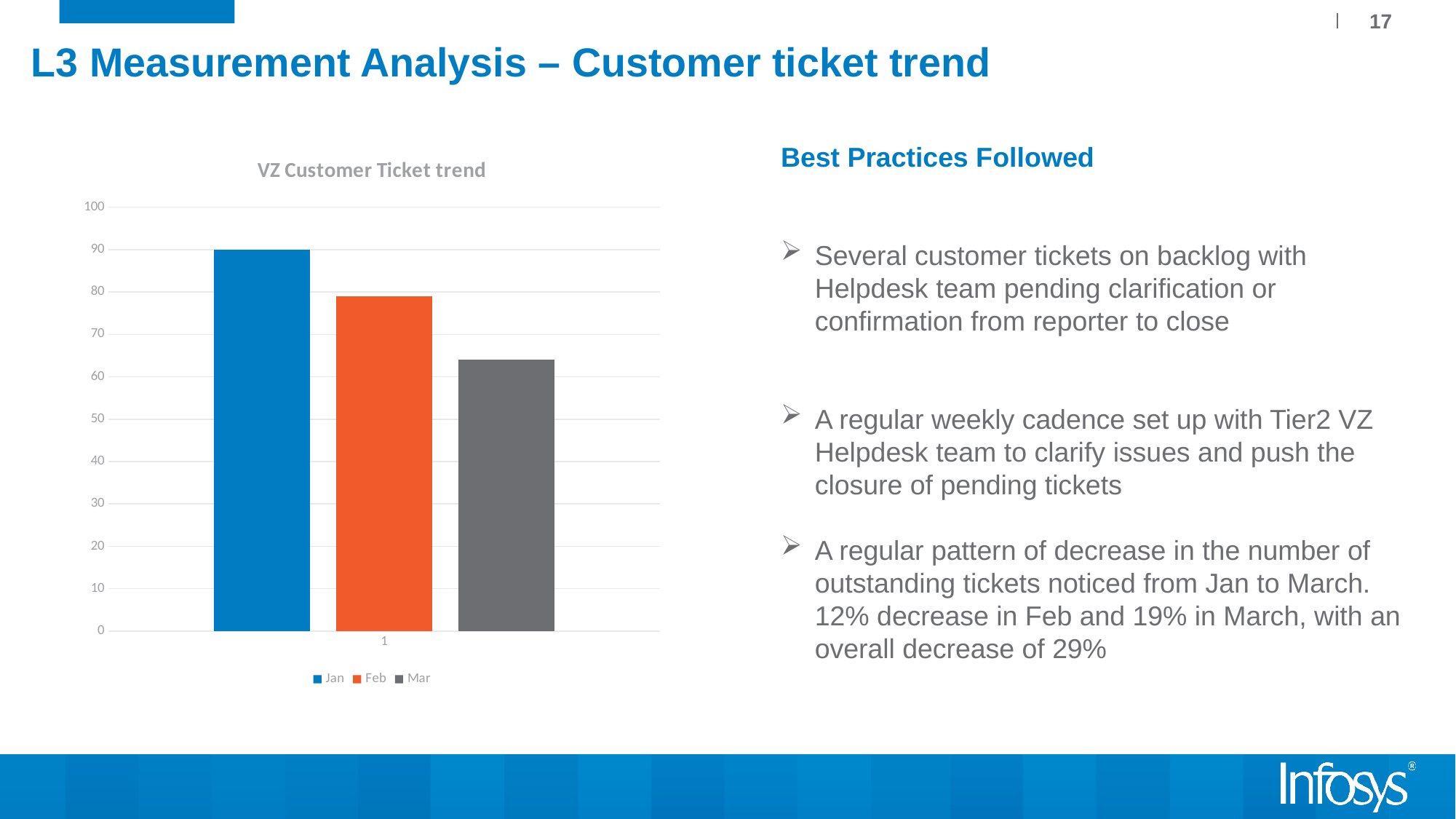

# L3 Measurement Analysis – Customer ticket trend
17

Best Practices Followed

Several customer tickets on backlog with Helpdesk team pending clarification or confirmation from reporter to close

A regular weekly cadence set up with Tier2 VZ Helpdesk team to clarify issues and push the closure of pending tickets

A regular pattern of decrease in the number of outstanding tickets noticed from Jan to March. 12% decrease in Feb and 19% in March, with an overall decrease of 29%

### Chart: VZ Customer Ticket trend

| Category | Jan | Feb | Mar |
|---|---|---|---|